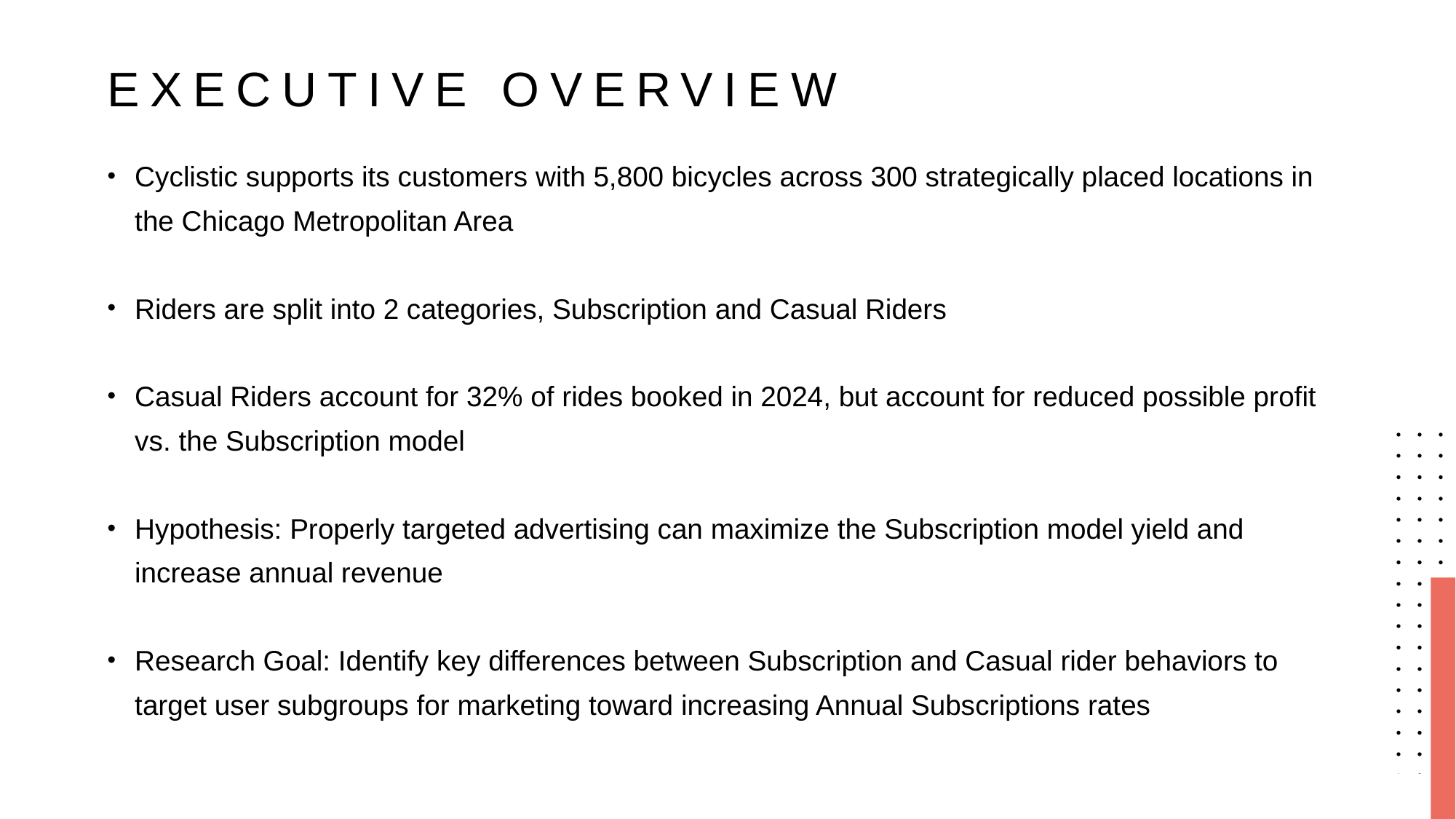

# Executive overview
Cyclistic supports its customers with 5,800 bicycles across 300 strategically placed locations in the Chicago Metropolitan Area

Riders are split into 2 categories, Subscription and Casual Riders

Casual Riders account for 32% of rides booked in 2024, but account for reduced possible profit vs. the Subscription model

Hypothesis: Properly targeted advertising can maximize the Subscription model yield and increase annual revenue

Research Goal: Identify key differences between Subscription and Casual rider behaviors to target user subgroups for marketing toward increasing Annual Subscriptions rates